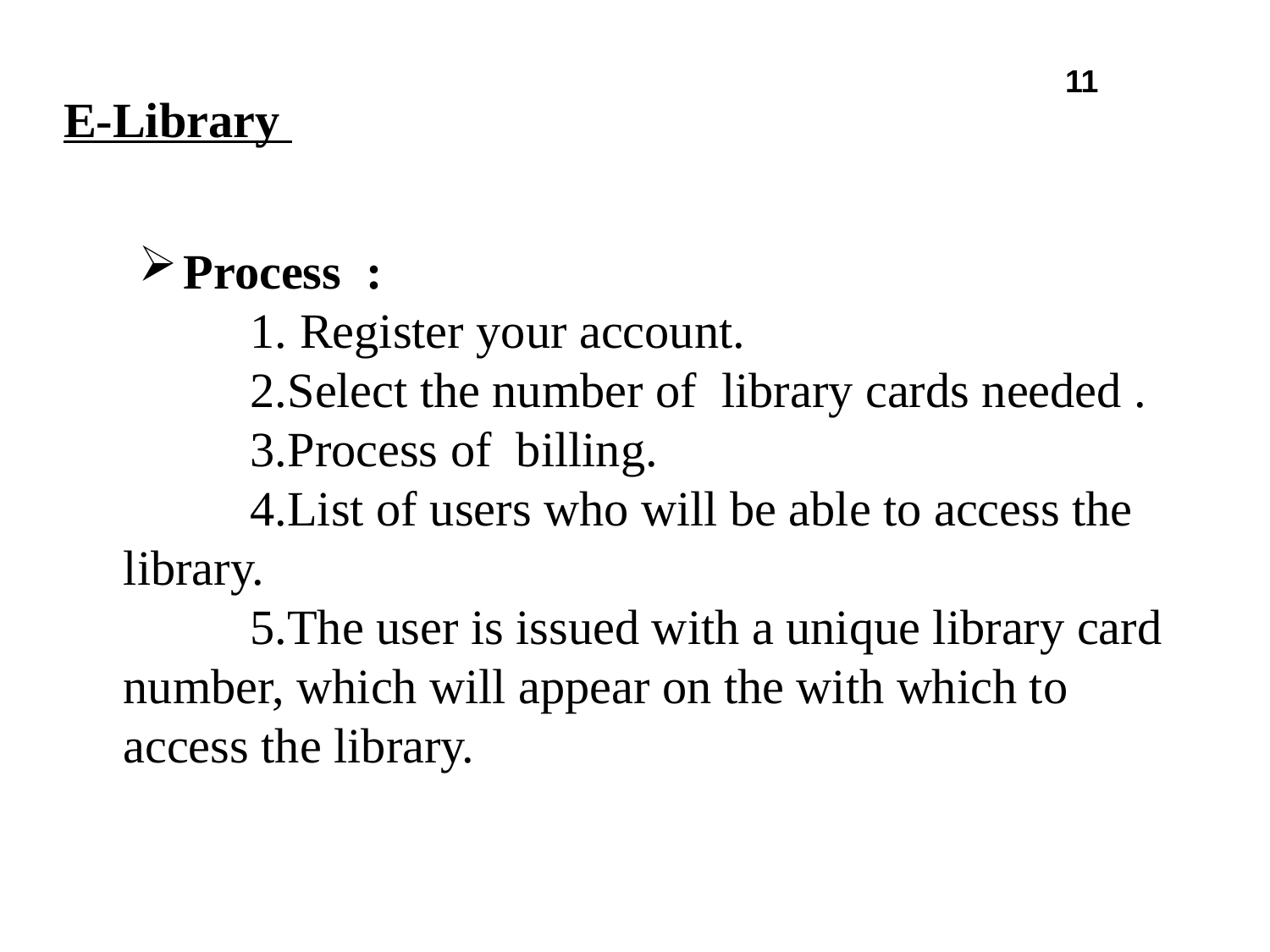

# E-Library
11
Process  :
	1. Register your account.
	2.Select the number of  library cards needed .
	3.Process of  billing.
	4.List of users who will be able to access the  library.
	5.The user is issued with a unique library card number, which will appear on the with which to  access the library.